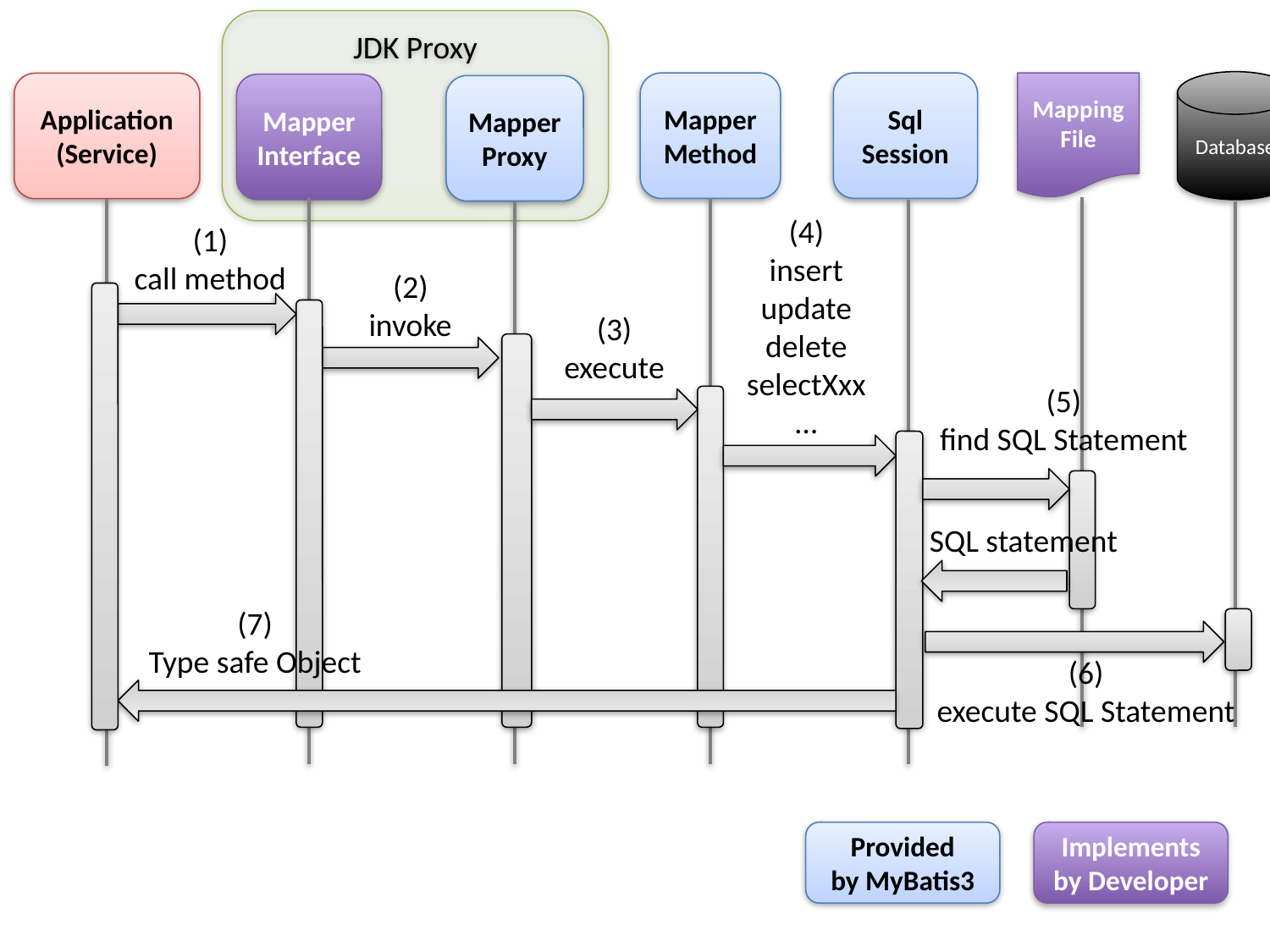

JDK Proxy
Database
Mapper
Method
Sql
Session
Mapping
File
Application
(Service)
Mapper
Interface
Mapper
Proxy
(4)
insert
update
delete
selectXxx
…
(1)
call method
(2)
invoke

(3)
execute

(5)
find SQL Statement

SQL statement

(7)
Type safe Object

(6)
execute SQL Statement

Implements by Developer
Provided
by MyBatis3